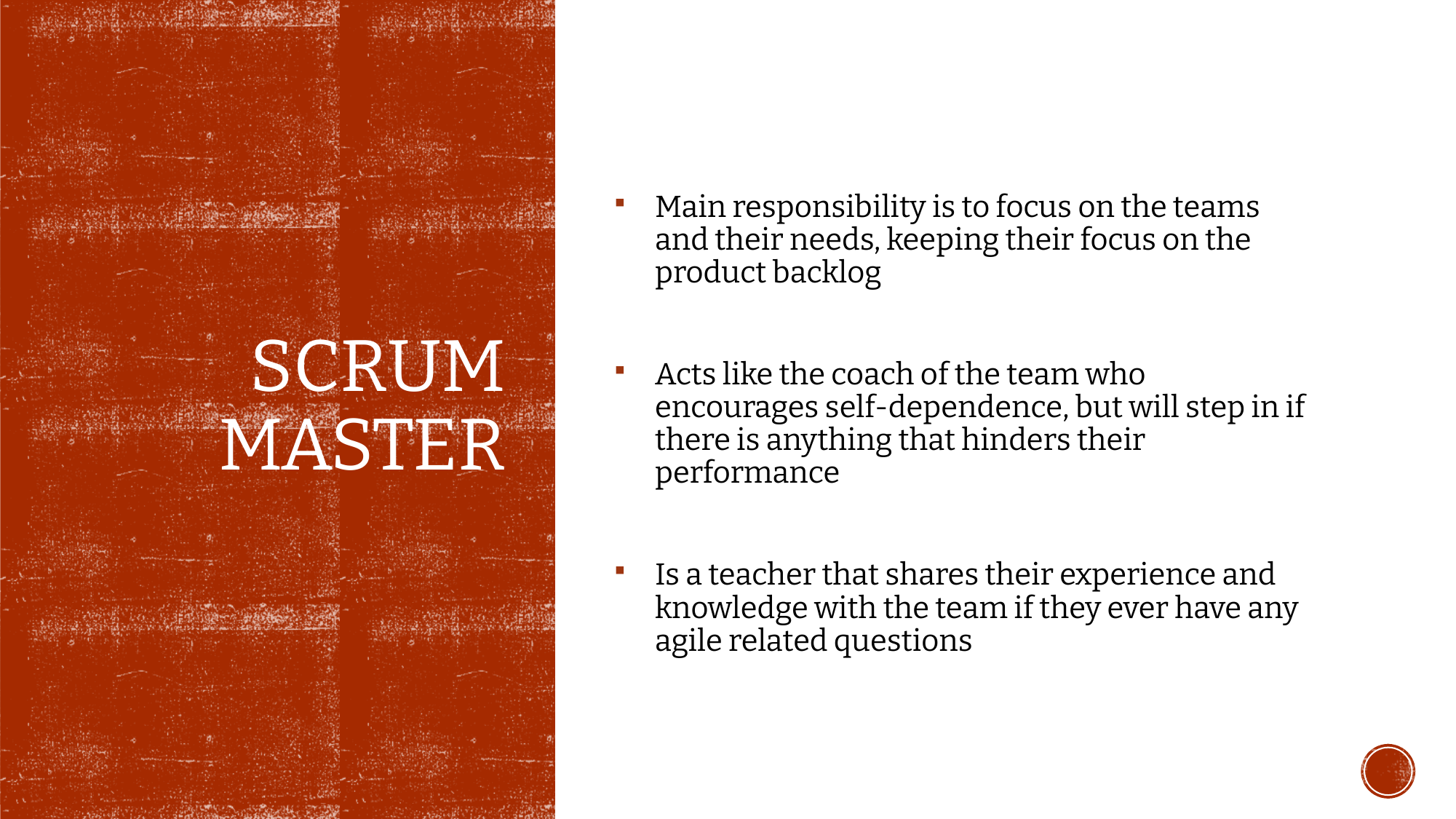

Main responsibility is to focus on the teams and their needs, keeping their focus on the product backlog

Acts like the coach of the team who encourages self-dependence, but will step in if there is anything that hinders their performance

Is a teacher that shares their experience and knowledge with the team if they ever have any agile related questions
# Scrum Master